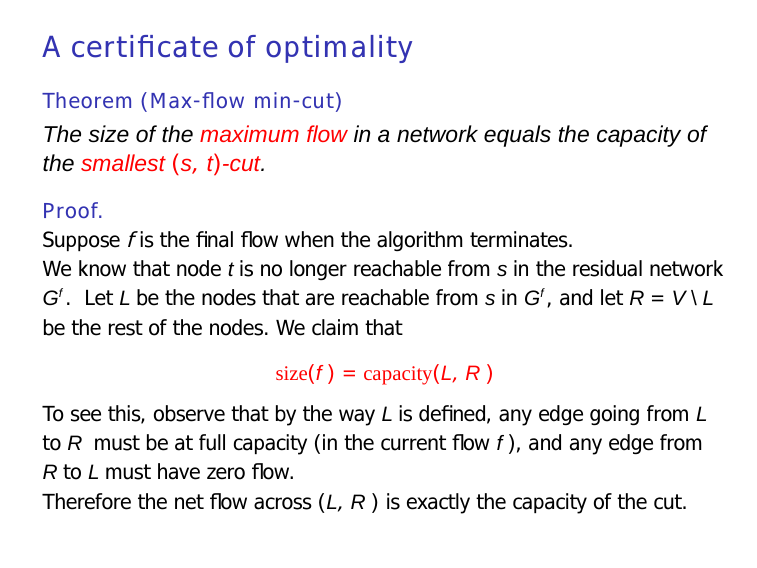

# A certificate of optimality
Theorem (Max-flow min-cut)
The size of the maximum flow in a network equals the capacity of the smallest (s, t)-cut.
Proof.
Suppose f is the final flow when the algorithm terminates.
We know that node t is no longer reachable from s in the residual network Gf .  Let L be the nodes that are reachable from s in Gf , and let R = V \ L be the rest of the nodes. We claim that
size(f ) = capacity(L, R )
To see this, observe that by the way L is defined, any edge going from L to R  must be at full capacity (in the current flow f ), and any edge from R to L must have zero flow.
Therefore the net flow across (L, R ) is exactly the capacity of the cut.